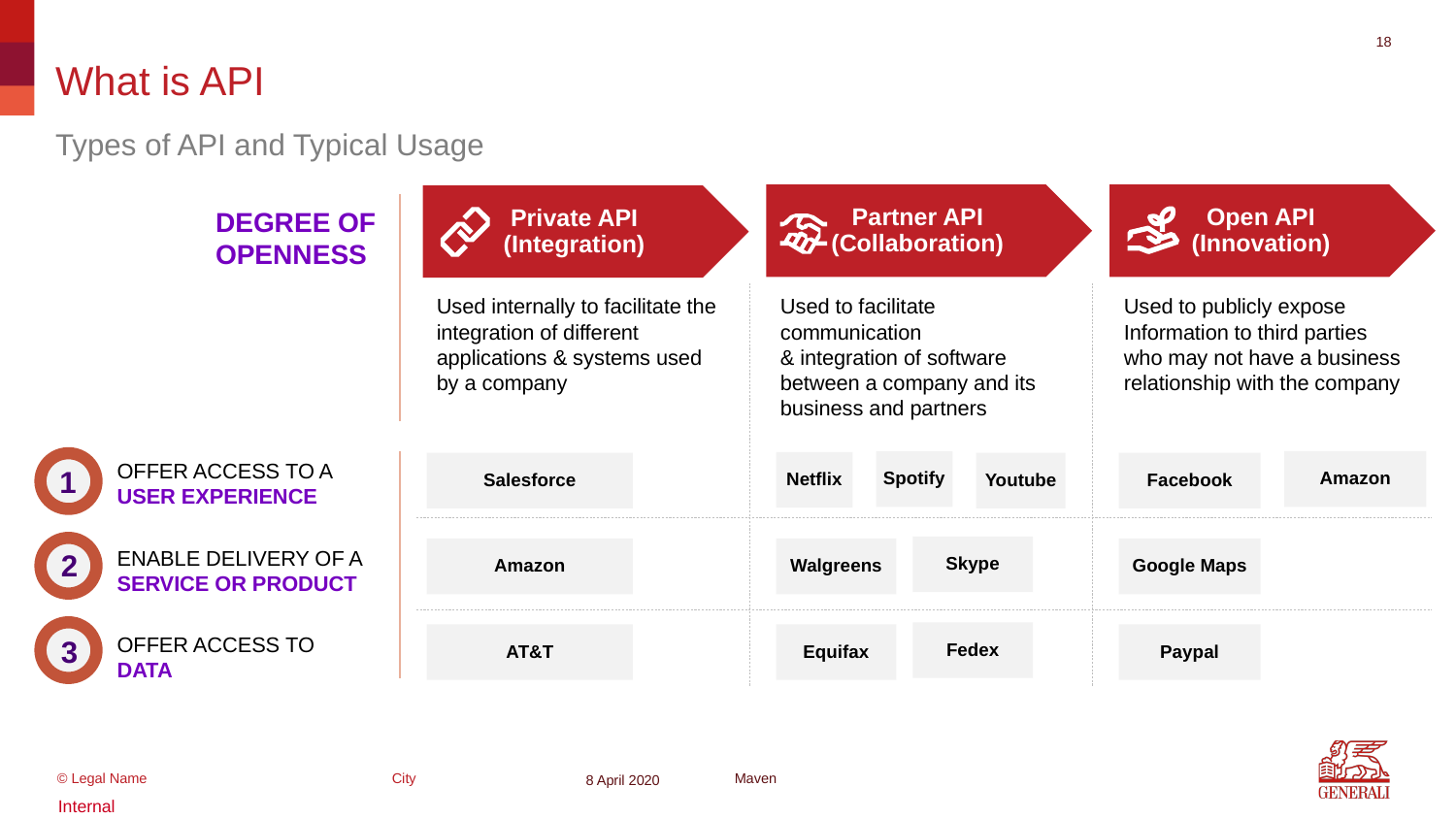

18
# What is API
Types of API and Typical Usage
Partner API
(Collaboration)
Open API
(Innovation)
Private API
(Integration)
DEGREE OF
OPENNESS

Used internally to facilitate the
integration of different
applications & systems used by a company
Used to facilitate communication
& integration of software between a company and its business and partners

Used to publicly expose
Information to third parties who may not have a business relationship with the company
OFFER ACCESS TO A
USER EXPERIENCE
Amazon
Spotify
Netflix
Salesforce
Youtube
Facebook

1
Skype
ENABLE DELIVERY OF A
SERVICE OR PRODUCT

Amazon
Walgreens
Google Maps
2

Fedex
OFFER ACCESS TO DATA
AT&T
Equifax
Paypal
3
8 April 2020
Maven